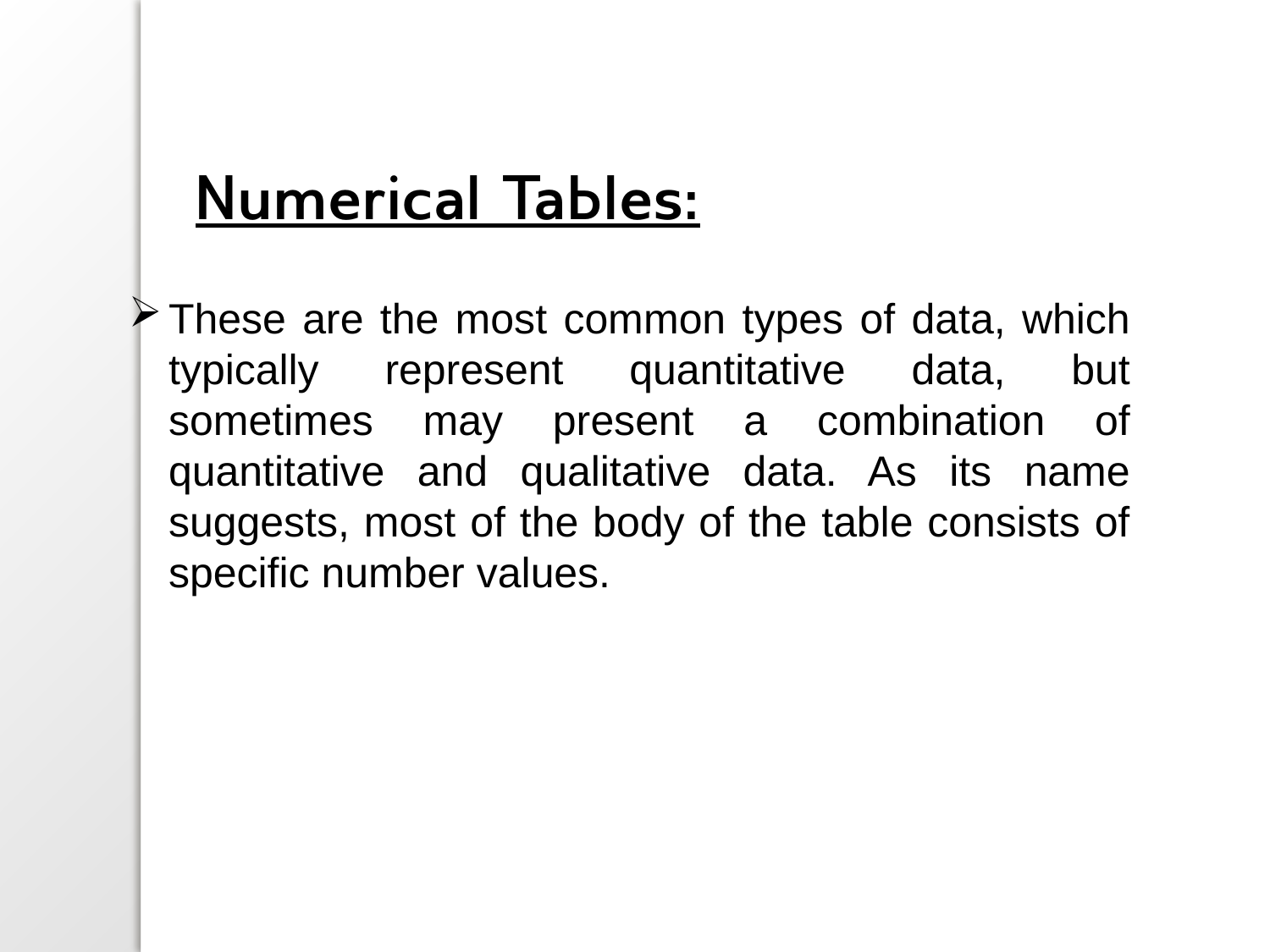

Numerical Tables:
These are the most common types of data, which typically represent quantitative data, but sometimes may present a combination of quantitative and qualitative data. As its name suggests, most of the body of the table consists of specific number values.